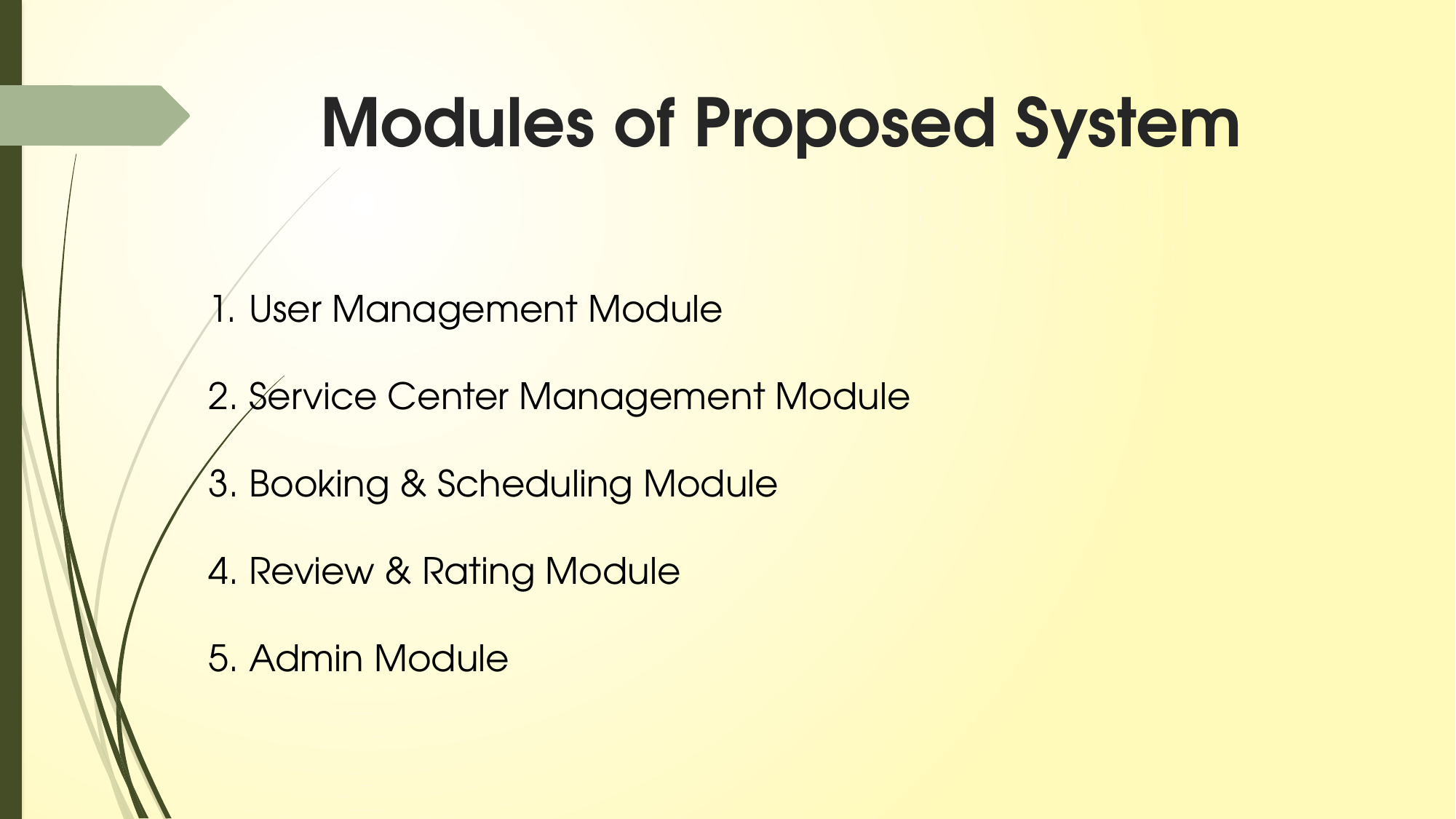

# Modules of Proposed System
User Management Module
Service Center Management Module
Booking & Scheduling Module
Review & Rating Module
Admin Module